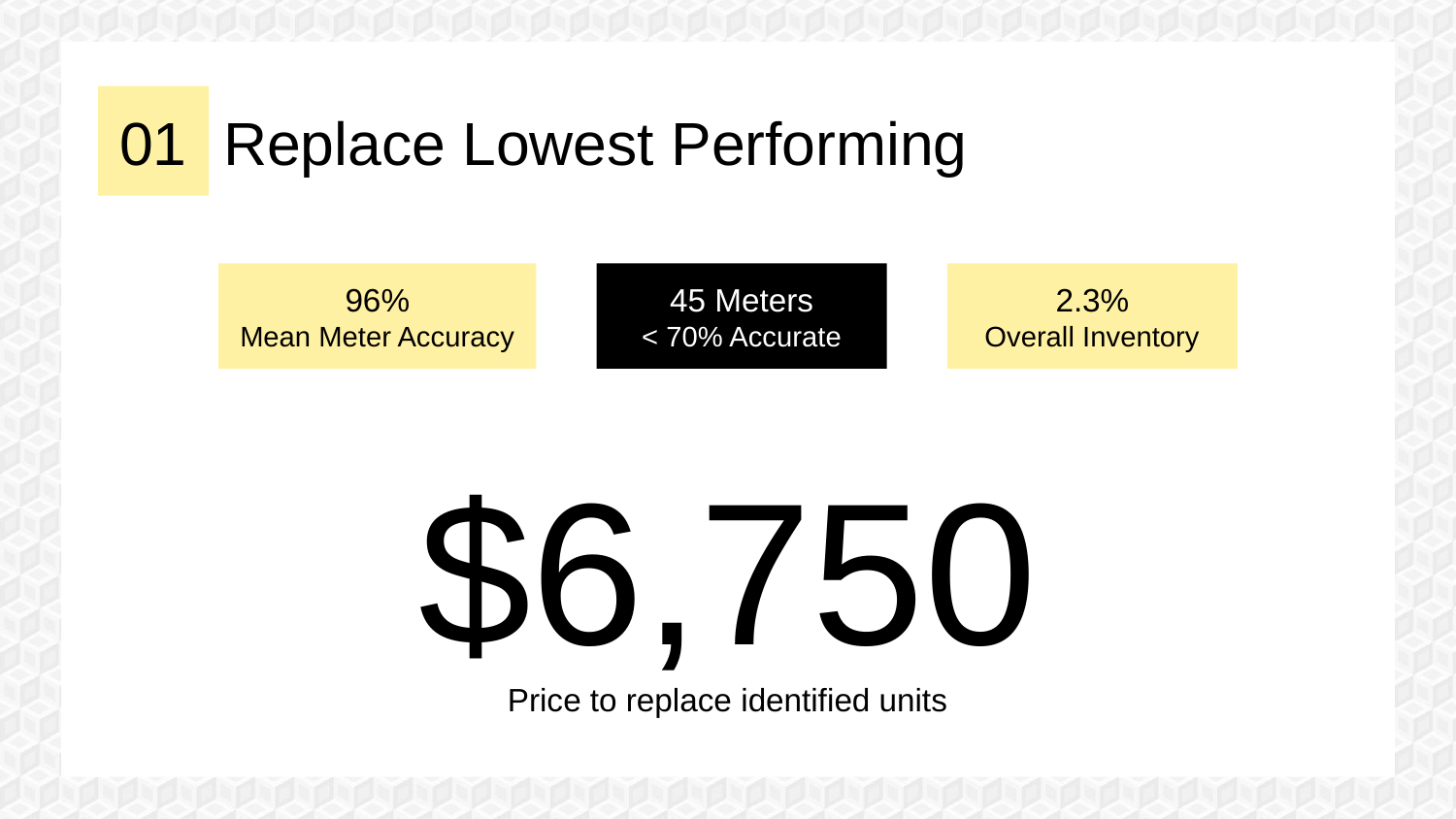

# Replace Lowest Performing
01
96%
Mean Meter Accuracy
45 Meters
< 70% Accurate
2.3%
Overall Inventory
$6,750
Price to replace identified units